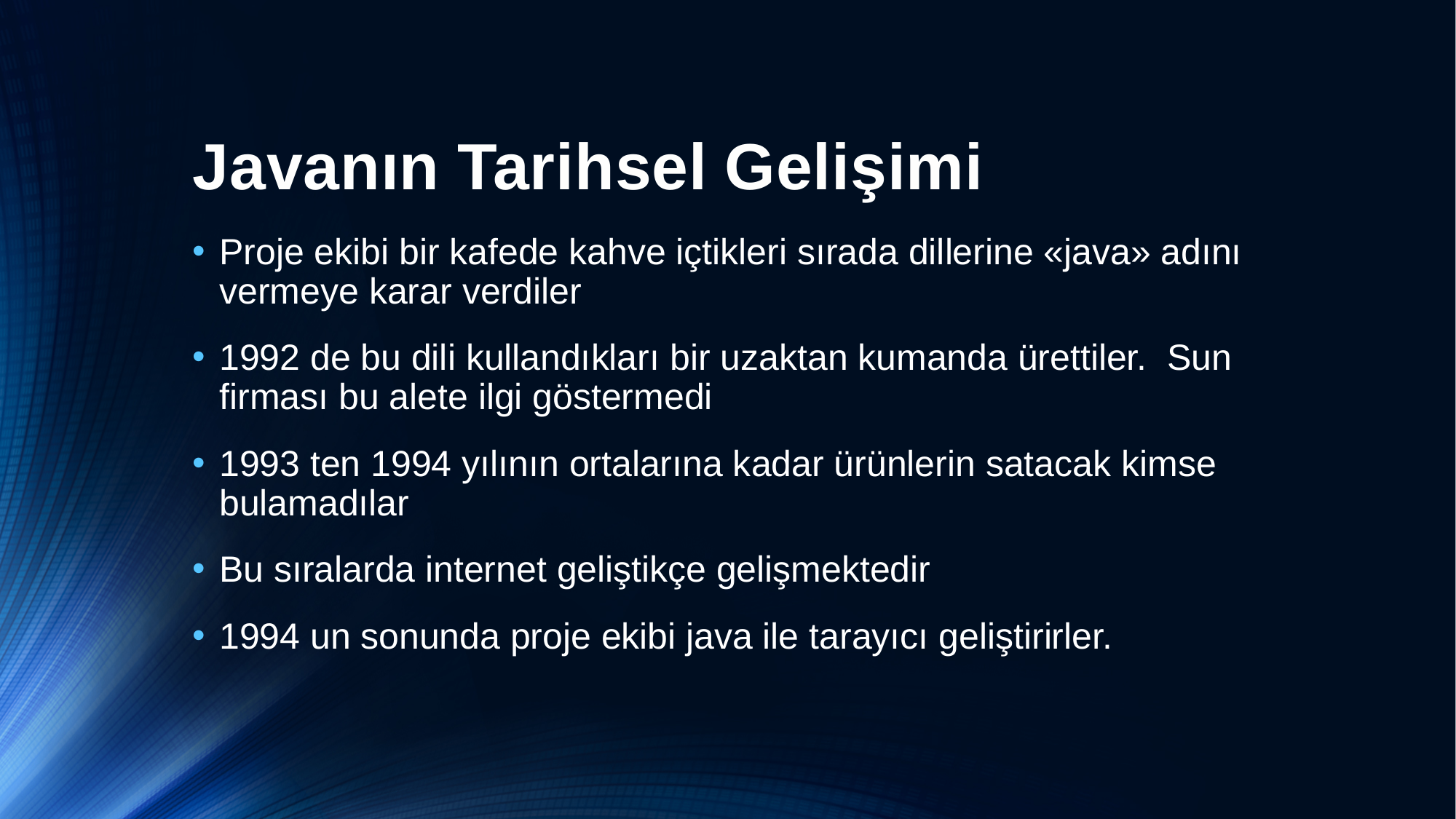

# Javanın Tarihsel Gelişimi
Proje ekibi bir kafede kahve içtikleri sırada dillerine «java» adını vermeye karar verdiler
1992 de bu dili kullandıkları bir uzaktan kumanda ürettiler.  Sun firması bu alete ilgi göstermedi
1993 ten 1994 yılının ortalarına kadar ürünlerin satacak kimse bulamadılar
Bu sıralarda internet geliştikçe gelişmektedir
1994 un sonunda proje ekibi java ile tarayıcı geliştirirler.